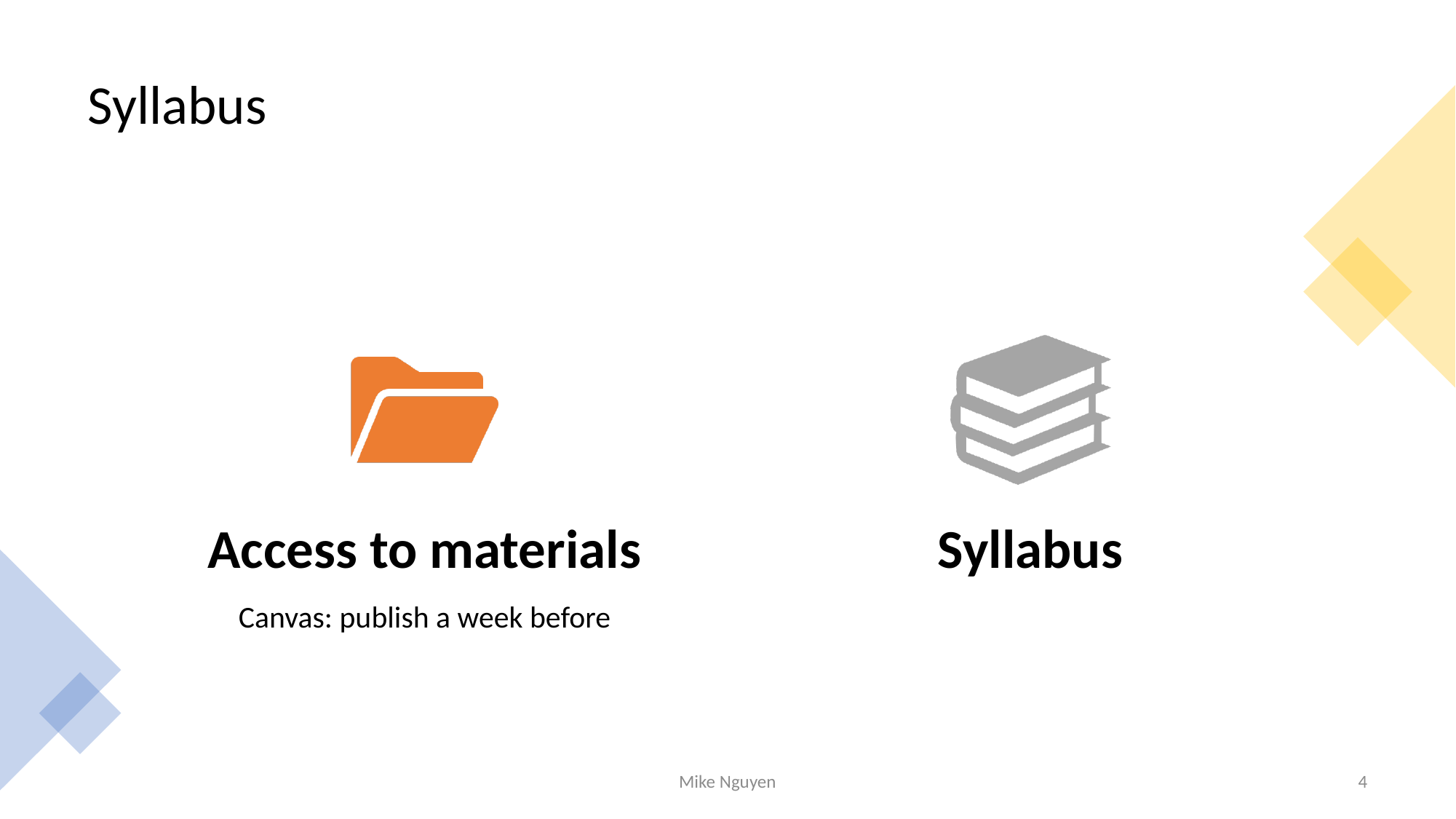

# Syllabus

Access to materials
Canvas: publish a week before
Syllabus

Mike Nguyen
4